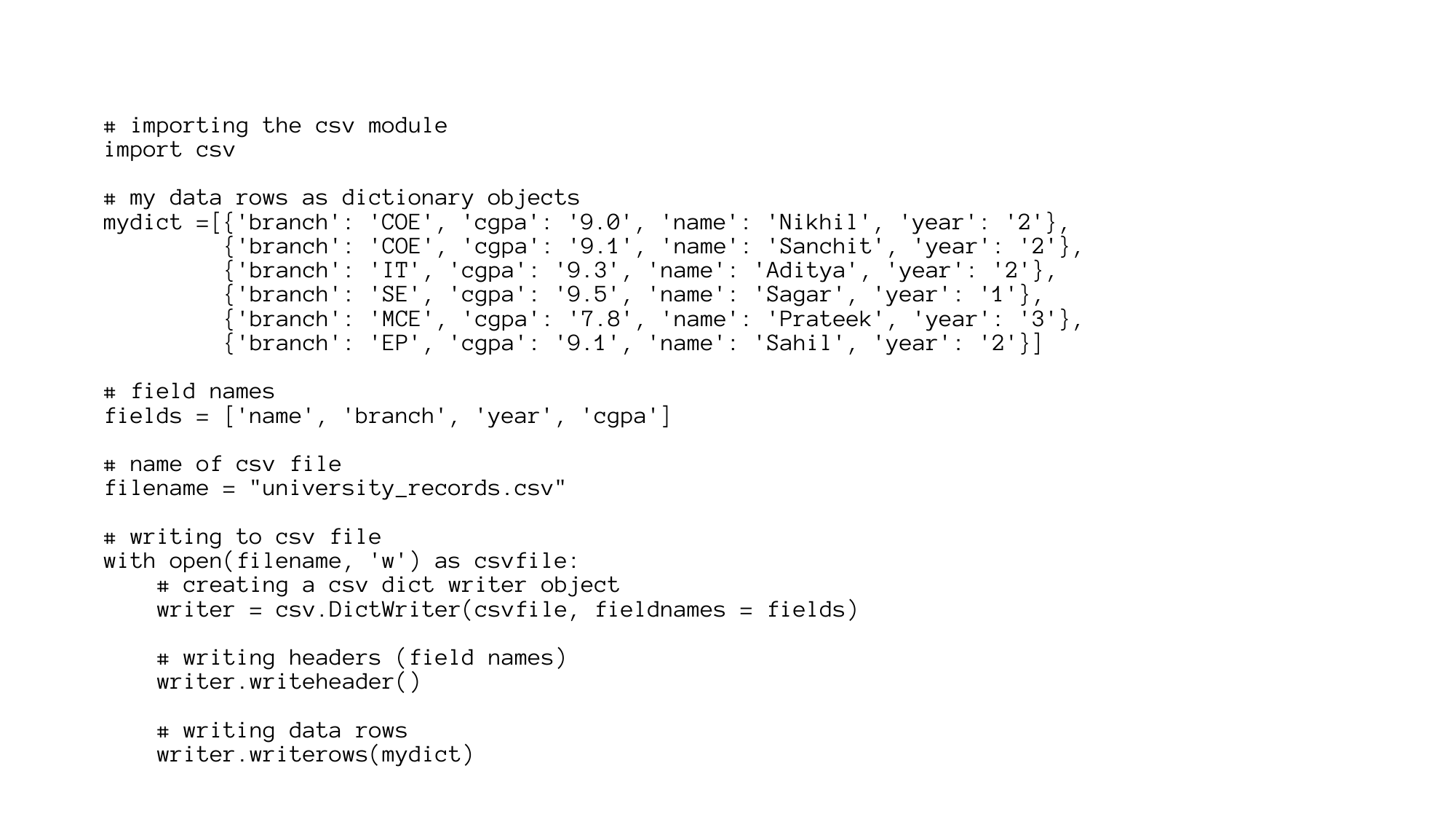

| # importing the csv module import csv    # my data rows as dictionary objects mydict =[{'branch': 'COE', 'cgpa': '9.0', 'name': 'Nikhil', 'year': '2'},          {'branch': 'COE', 'cgpa': '9.1', 'name': 'Sanchit', 'year': '2'},          {'branch': 'IT', 'cgpa': '9.3', 'name': 'Aditya', 'year': '2'},          {'branch': 'SE', 'cgpa': '9.5', 'name': 'Sagar', 'year': '1'},          {'branch': 'MCE', 'cgpa': '7.8', 'name': 'Prateek', 'year': '3'},          {'branch': 'EP', 'cgpa': '9.1', 'name': 'Sahil', 'year': '2'}]    # field names fields = ['name', 'branch', 'year', 'cgpa']    # name of csv file filename = "university\_records.csv"    # writing to csv file with open(filename, 'w') as csvfile:     # creating a csv dict writer object     writer = csv.DictWriter(csvfile, fieldnames = fields)            # writing headers (field names)     writer.writeheader()            # writing data rows     writer.writerows(mydict) |
| --- |